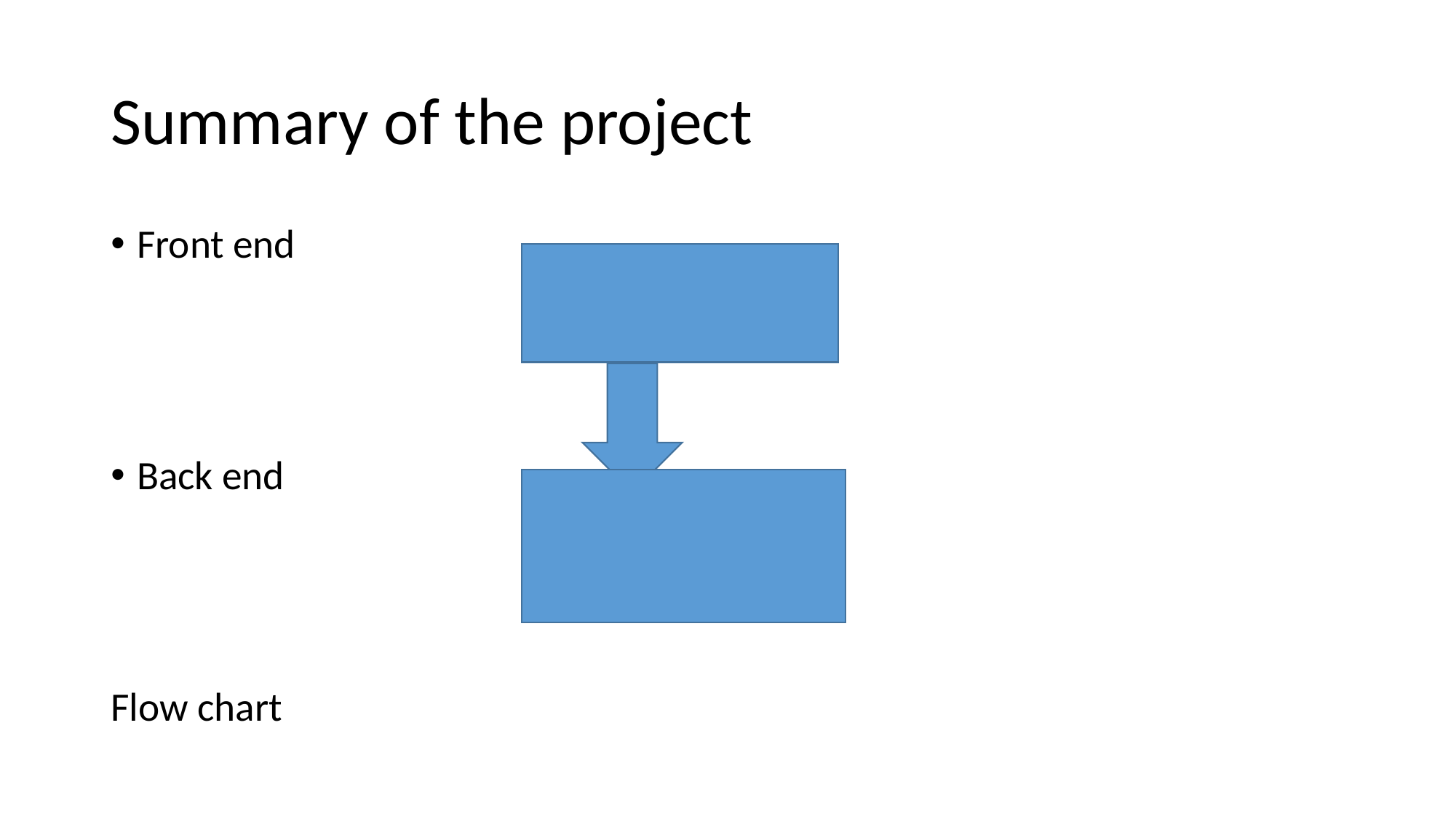

# Summary of the project
Front end

Back end

Flow chart